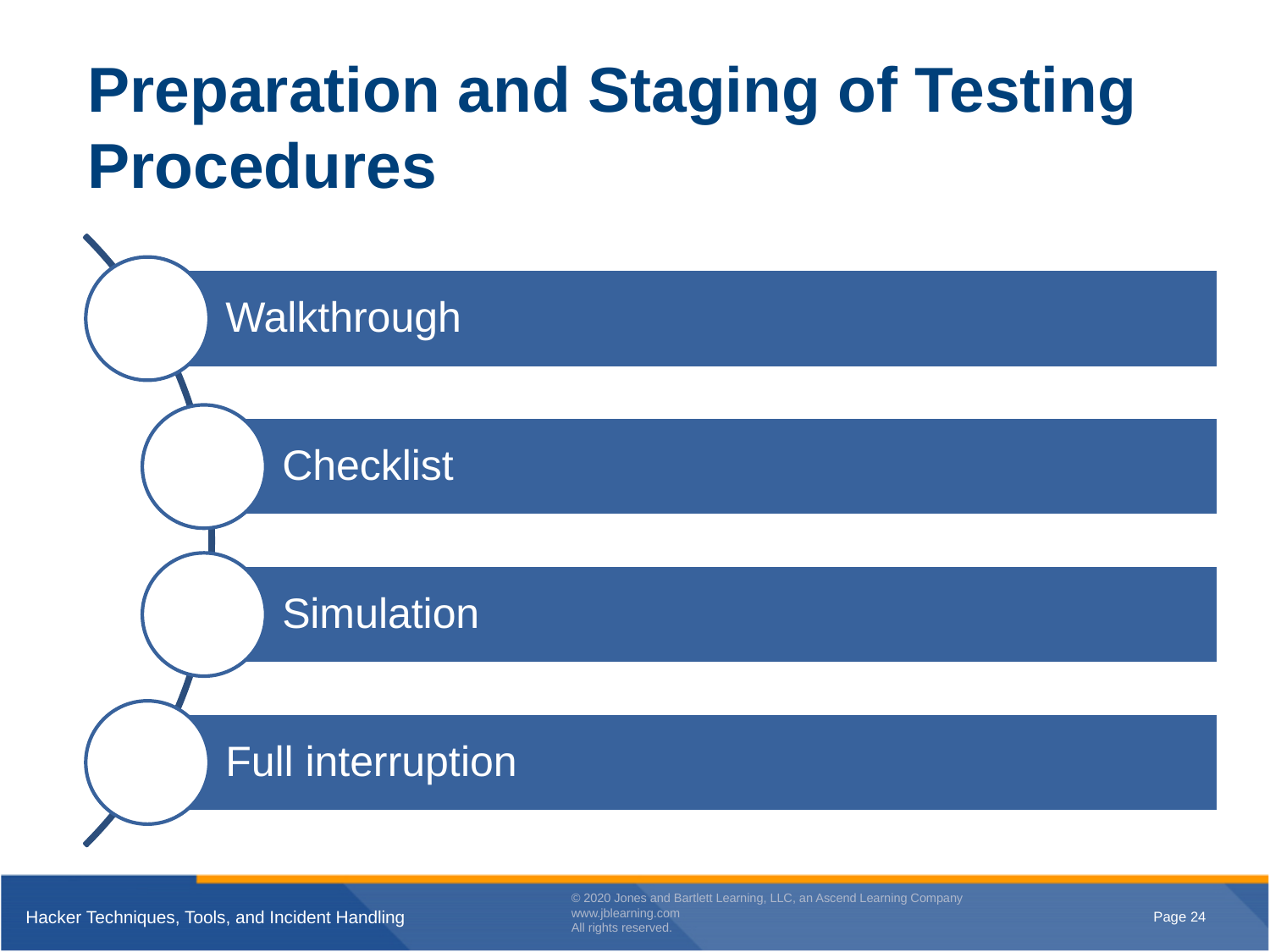

# Preparation and Staging of Testing Procedures
Walkthrough
Checklist
Simulation
Full interruption